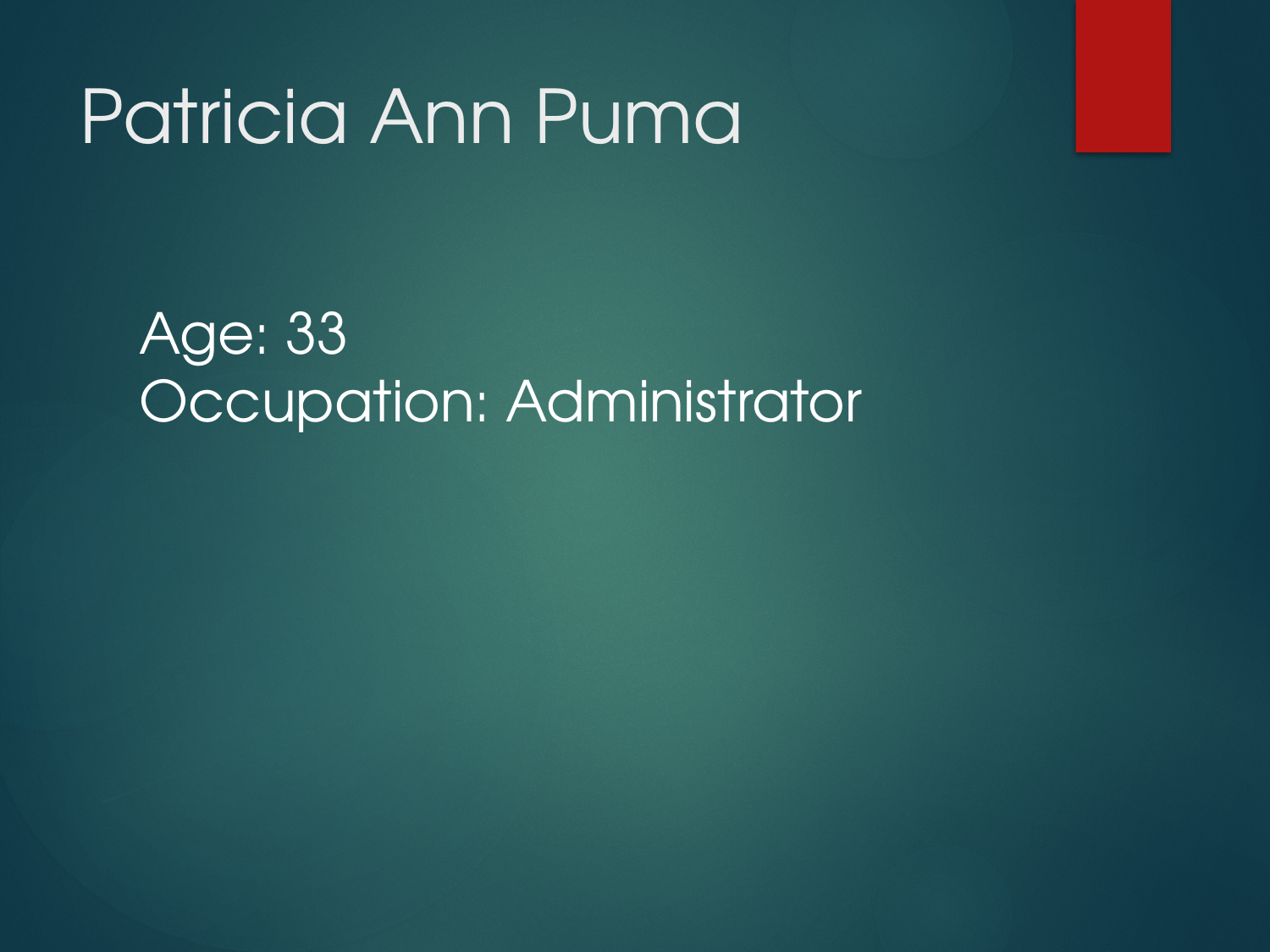

# Patricia Ann Puma

Age: 33
Occupation: Administrator